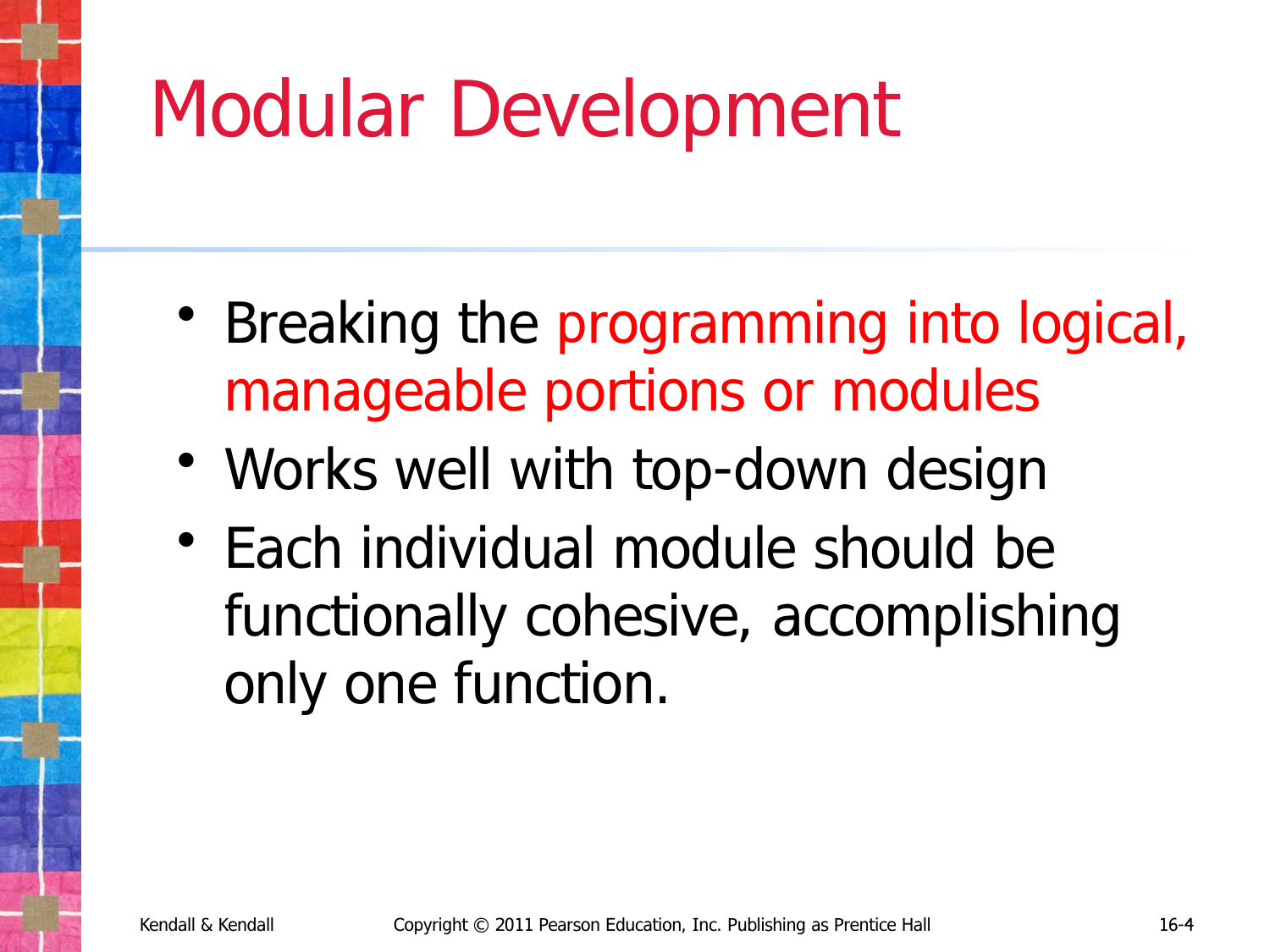

# Modular Development
Breaking the programming into logical, manageable portions or modules
Works well with top-down design
Each individual module should be functionally cohesive, accomplishing only one function.
Kendall & Kendall	Copyright © 2011 Pearson Education, Inc. Publishing as Prentice Hall
16-4